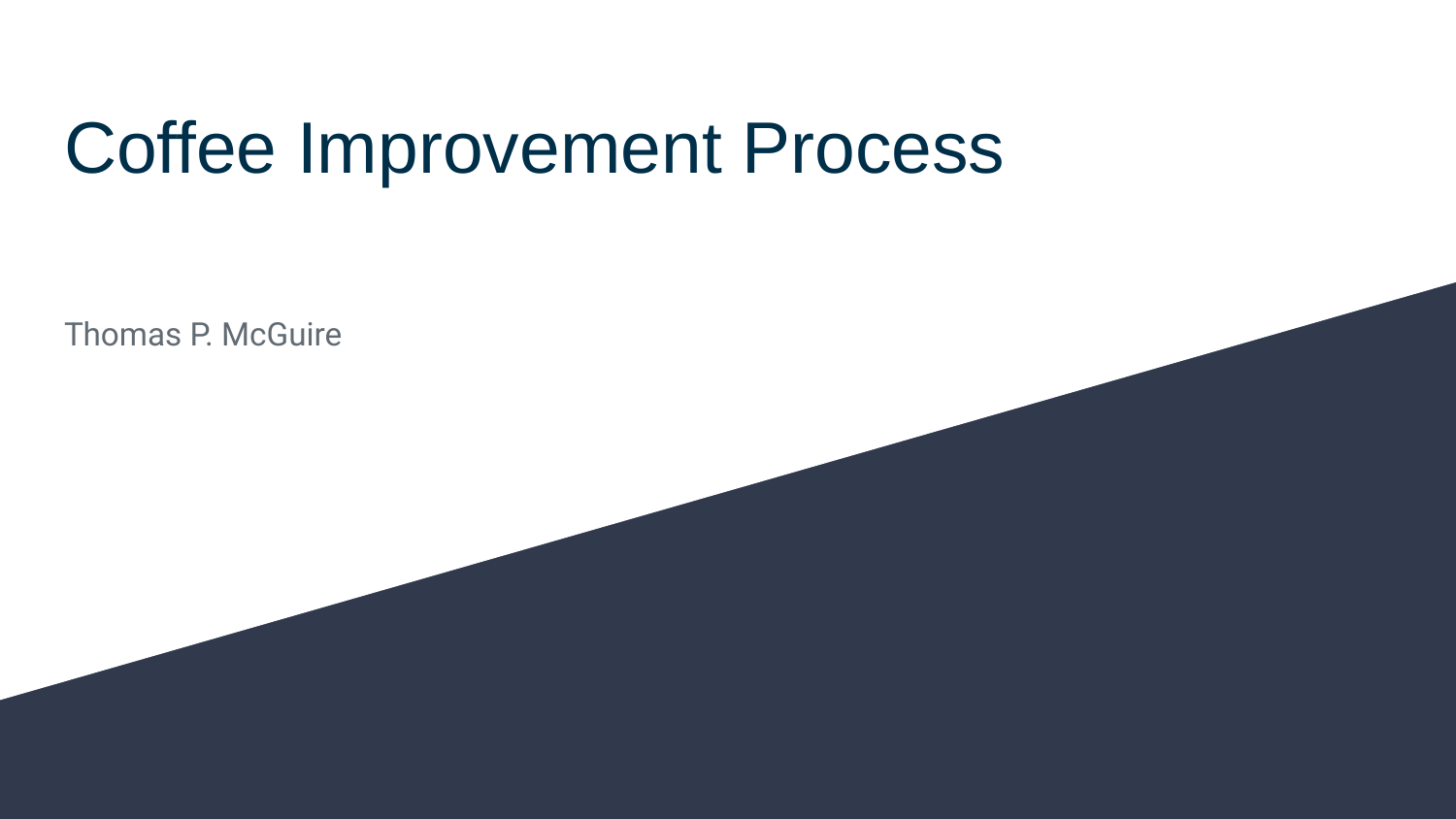

# Coffee Improvement Process
Thomas P. McGuire